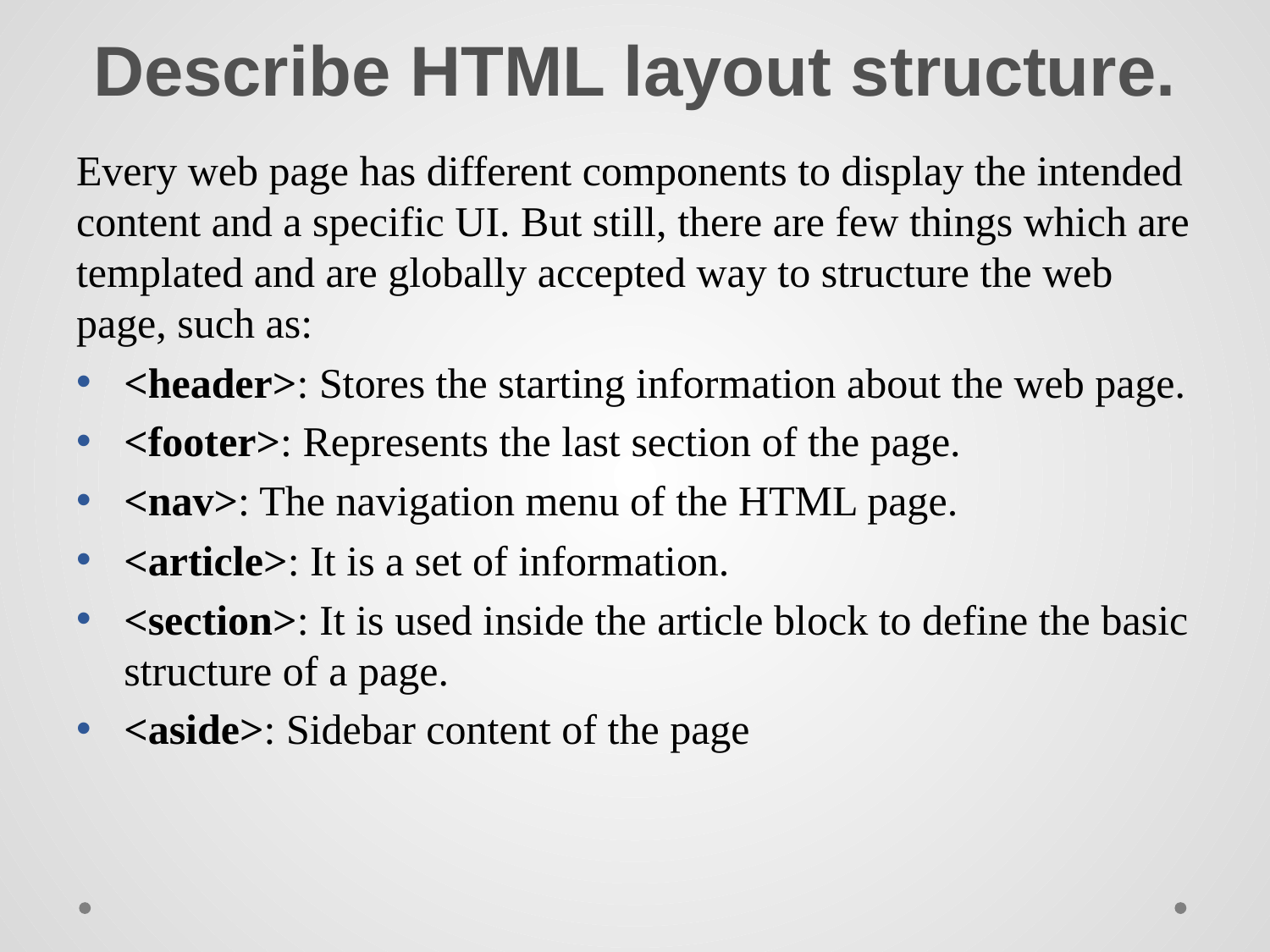

# Describe HTML layout structure.
Every web page has different components to display the intended content and a specific UI. But still, there are few things which are templated and are globally accepted way to structure the web page, such as:
<header>: Stores the starting information about the web page.
<footer>: Represents the last section of the page.
<nav>: The navigation menu of the HTML page.
<article>: It is a set of information.
<section>: It is used inside the article block to define the basic structure of a page.
<aside>: Sidebar content of the page